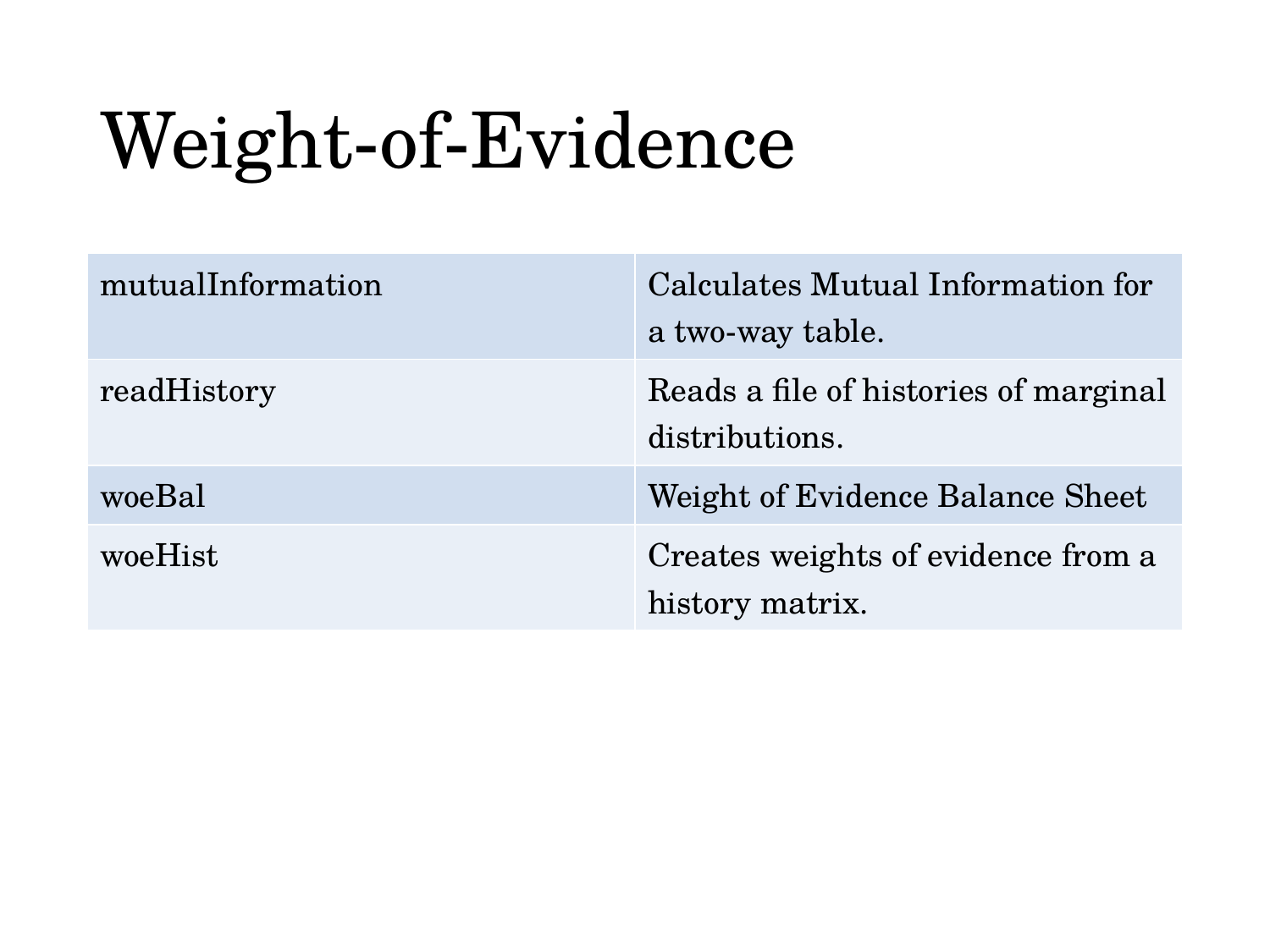

# Weight-of-Evidence
| mutualInformation | Calculates Mutual Information for a two-way table. |
| --- | --- |
| readHistory | Reads a file of histories of marginal distributions. |
| woeBal | Weight of Evidence Balance Sheet |
| woeHist | Creates weights of evidence from a history matrix. |